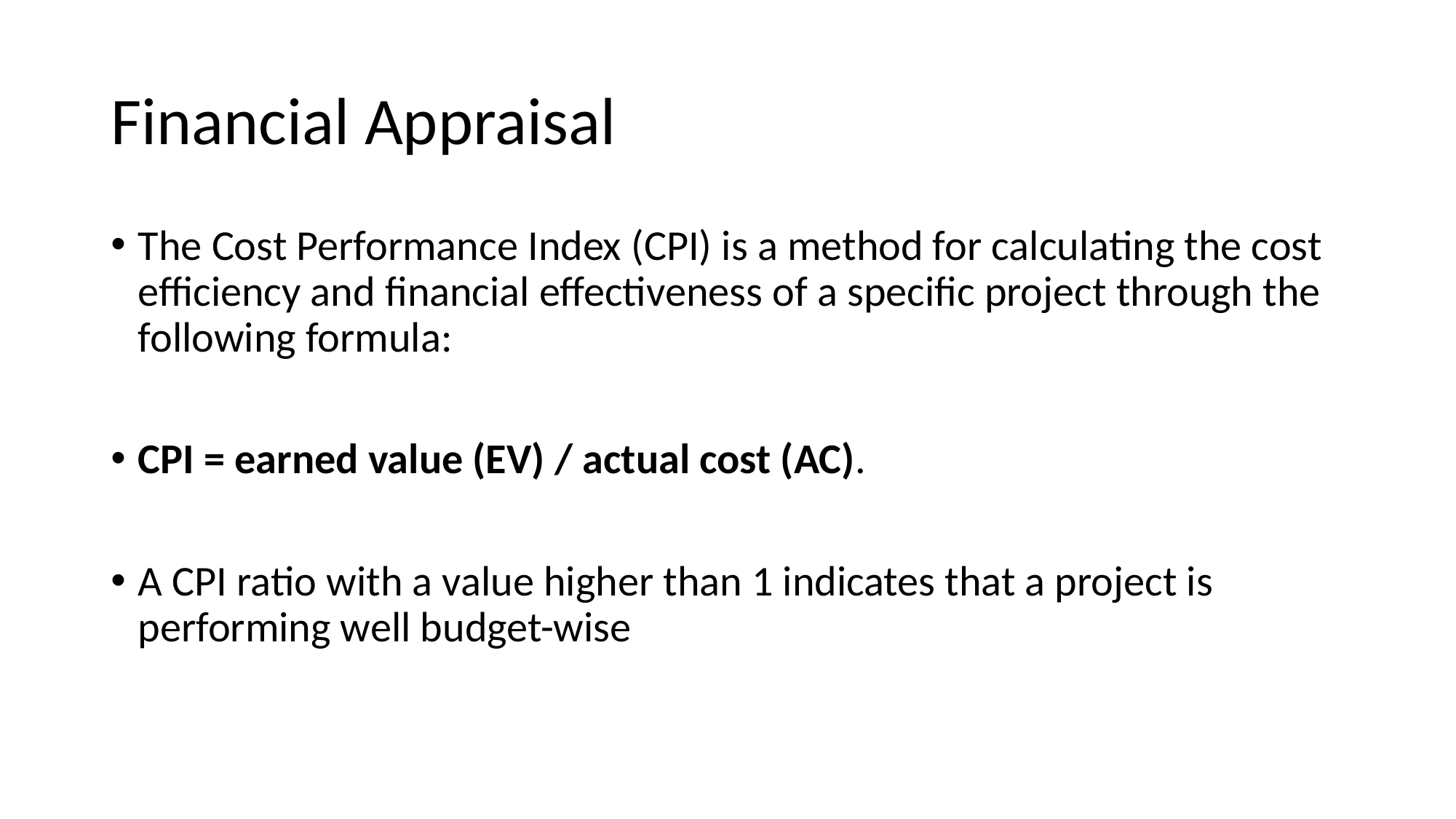

# Financial Appraisal
The Cost Performance Index (CPI) is a method for calculating the cost efficiency and financial effectiveness of a specific project through the following formula:

CPI = earned value (EV) / actual cost (AC).

A CPI ratio with a value higher than 1 indicates that a project is performing well budget-wise